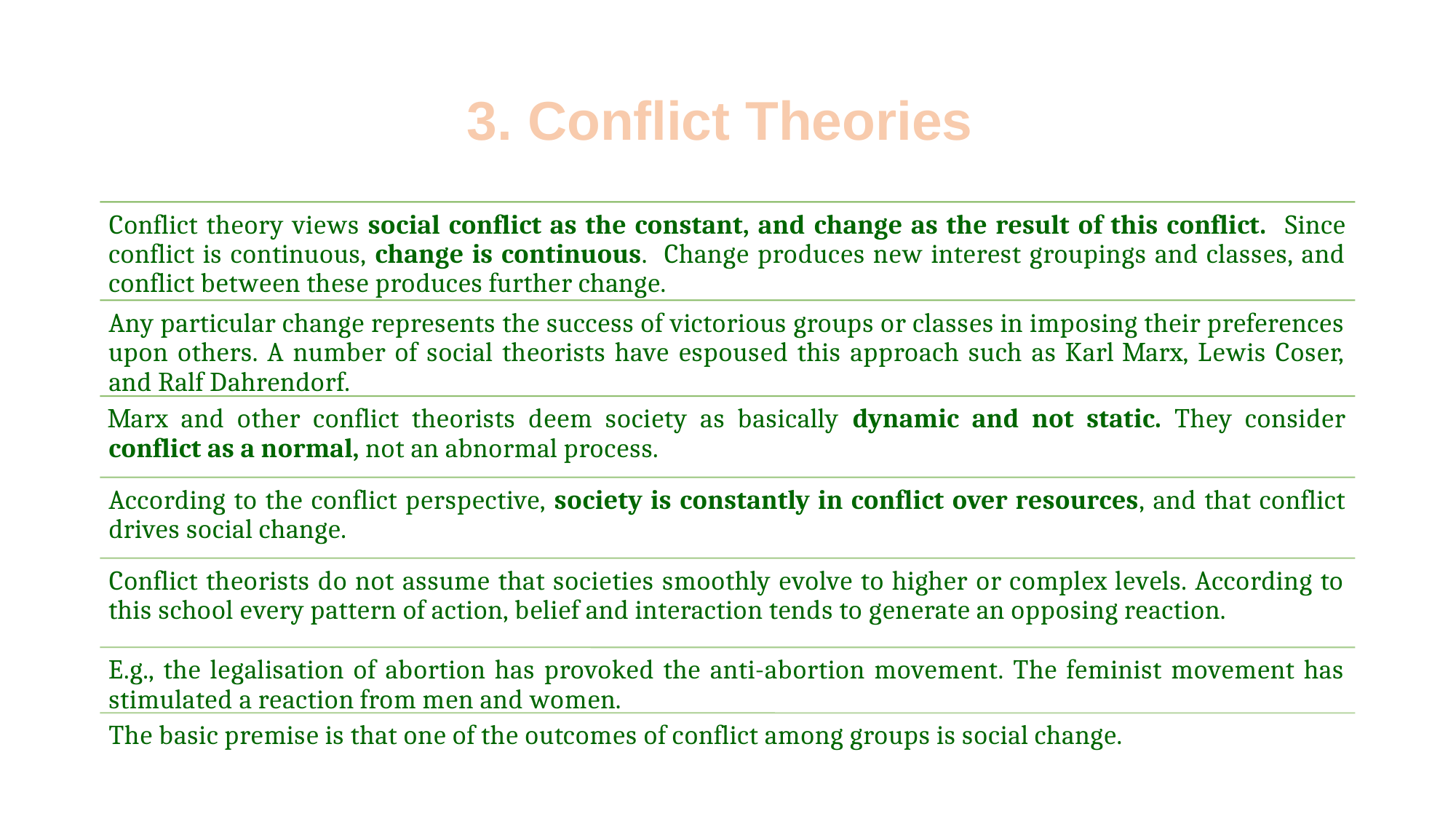

# 3. Conflict Theories
Conflict theory views social conflict as the constant, and change as the result of this conflict.  Since conflict is continuous, change is continuous.  Change produces new interest groupings and classes, and conflict between these produces further change.
Any particular change represents the success of victorious groups or classes in imposing their preferences upon others. A number of social theorists have espoused this approach such as Karl Marx, Lewis Coser, and Ralf Dahrendorf.
Marx and other conflict theorists deem society as basically dynamic and not static. They consider conflict as a normal, not an abnormal process.
According to the conflict perspective, society is constantly in conflict over resources, and that conflict drives social change.
Conflict theorists do not assume that societies smoothly evolve to higher or complex levels. According to this school every pattern of action, belief and interaction tends to generate an opposing reaction.
E.g., the legalisation of abortion has provoked the anti-abortion movement. The feminist movement has stimulated a reaction from men and women.
The basic premise is that one of the outcomes of conflict among groups is social change.